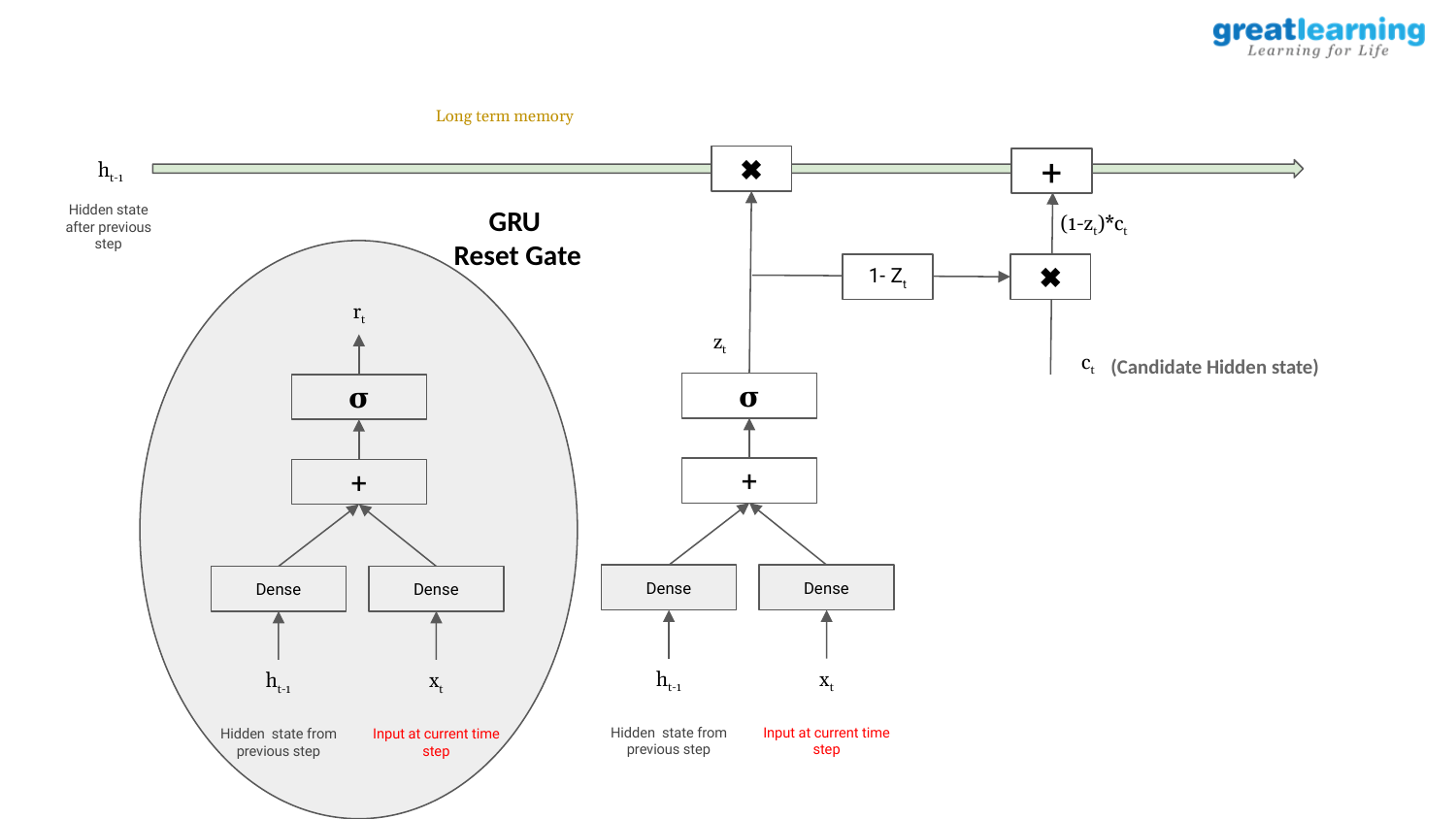

Long term memory
✖
+
ht-1

GRU
Reset Gate
Hidden state after previous step
(1-zt)*ct

✖
1- Zt
rt
zt
(Candidate Hidden state)

ct
𝛔
𝛔
+
+
Dense
Dense
Dense
Dense
ht-1
xt
ht-1
xt
Hidden  state from previous step
Input at current time step
Hidden  state from previous step
Input at current time step